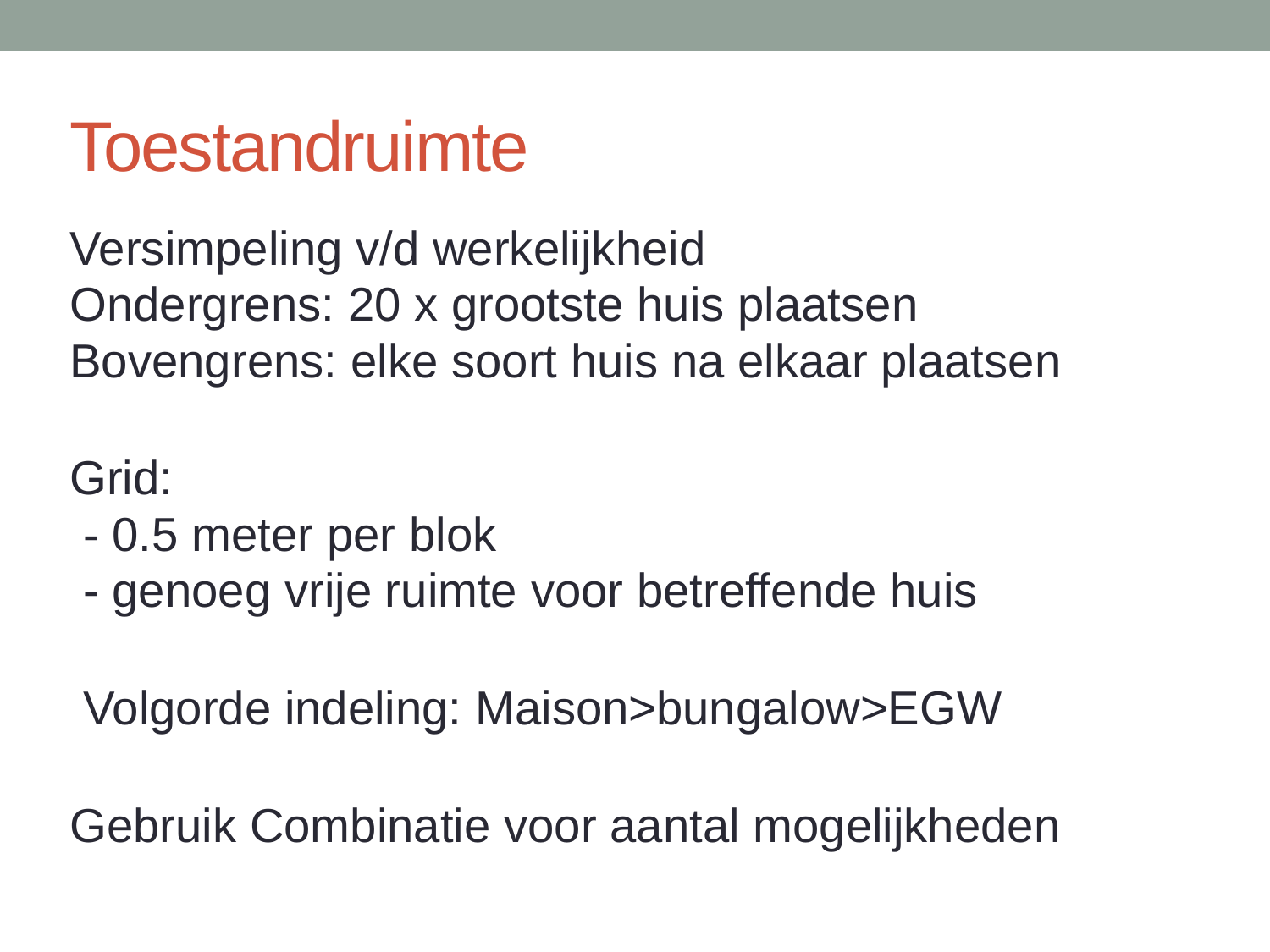

# Toestandruimte
Versimpeling v/d werkelijkheid
Ondergrens: 20 x grootste huis plaatsen
Bovengrens: elke soort huis na elkaar plaatsen

Grid:
 - 0.5 meter per blok
 - genoeg vrije ruimte voor betreffende huis

 Volgorde indeling: Maison>bungalow>EGW

Gebruik Combinatie voor aantal mogelijkheden